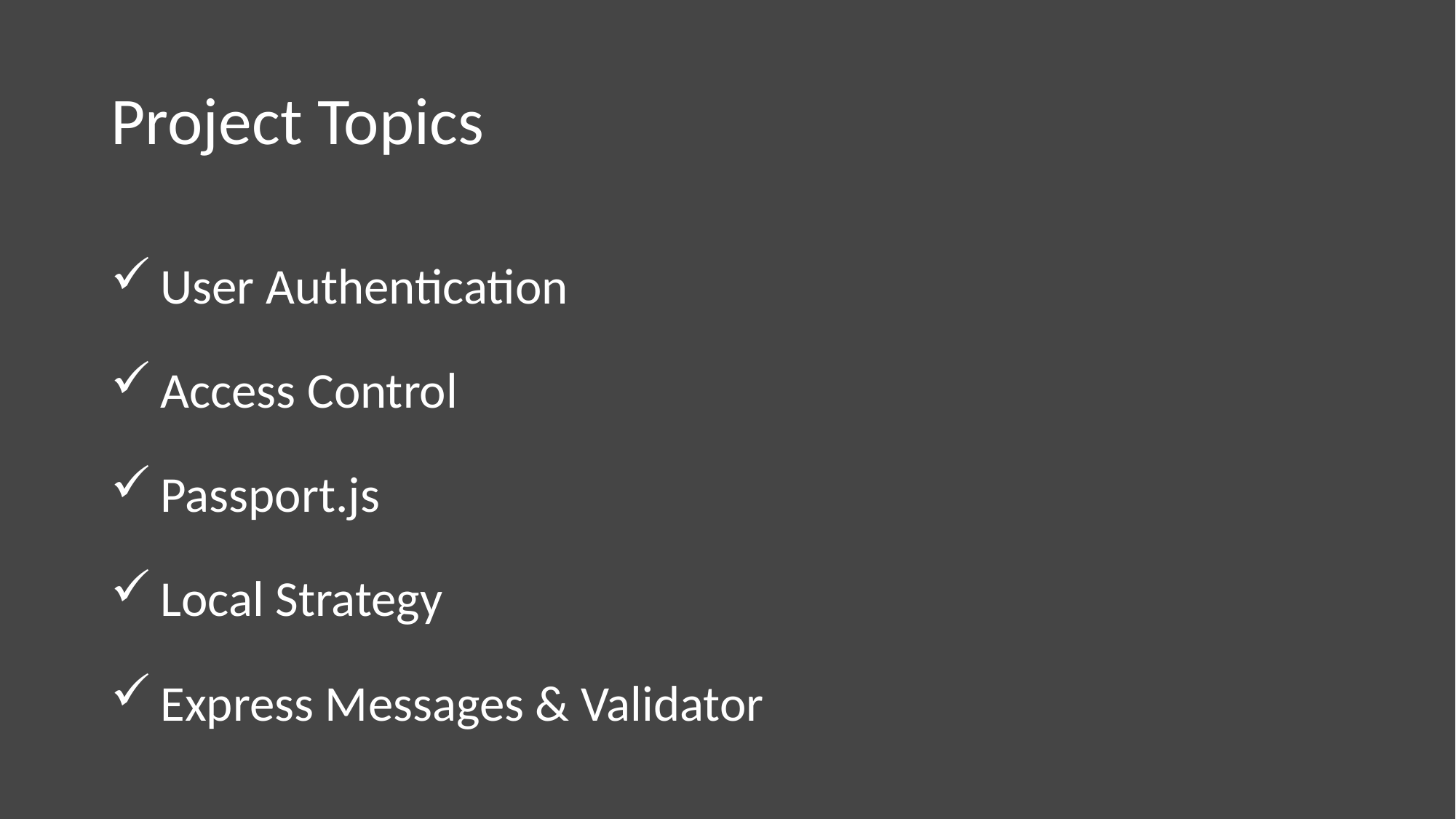

# Project Topics
 User Authentication
 Access Control
 Passport.js
 Local Strategy
 Express Messages & Validator